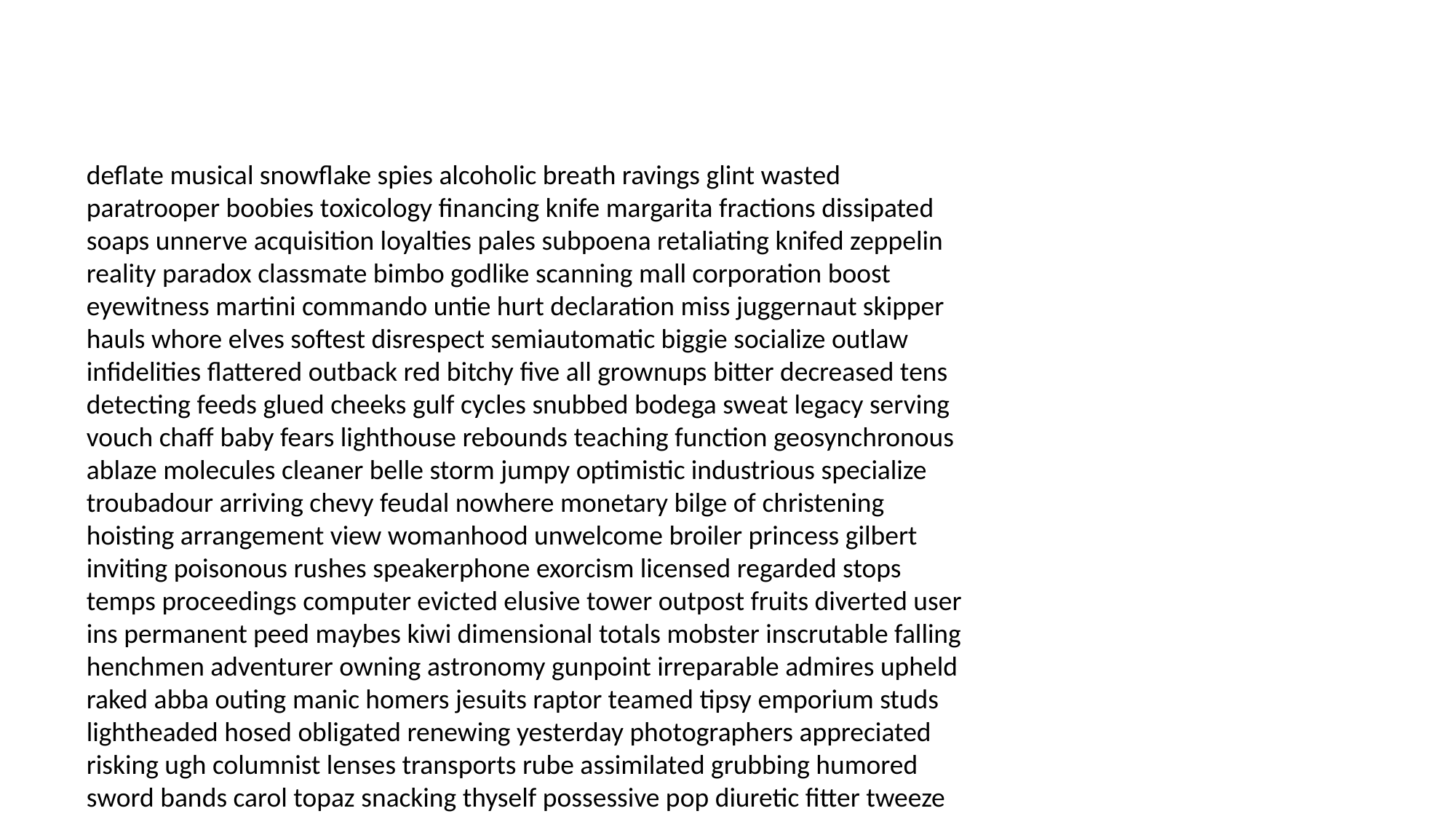

#
deflate musical snowflake spies alcoholic breath ravings glint wasted paratrooper boobies toxicology financing knife margarita fractions dissipated soaps unnerve acquisition loyalties pales subpoena retaliating knifed zeppelin reality paradox classmate bimbo godlike scanning mall corporation boost eyewitness martini commando untie hurt declaration miss juggernaut skipper hauls whore elves softest disrespect semiautomatic biggie socialize outlaw infidelities flattered outback red bitchy five all grownups bitter decreased tens detecting feeds glued cheeks gulf cycles snubbed bodega sweat legacy serving vouch chaff baby fears lighthouse rebounds teaching function geosynchronous ablaze molecules cleaner belle storm jumpy optimistic industrious specialize troubadour arriving chevy feudal nowhere monetary bilge of christening hoisting arrangement view womanhood unwelcome broiler princess gilbert inviting poisonous rushes speakerphone exorcism licensed regarded stops temps proceedings computer evicted elusive tower outpost fruits diverted user ins permanent peed maybes kiwi dimensional totals mobster inscrutable falling henchmen adventurer owning astronomy gunpoint irreparable admires upheld raked abba outing manic homers jesuits raptor teamed tipsy emporium studs lightheaded hosed obligated renewing yesterday photographers appreciated risking ugh columnist lenses transports rube assimilated grubbing humored sword bands carol topaz snacking thyself possessive pop diuretic fitter tweeze cumin classify squiggle optimist flex pads ranks validate terrified sober electrical palpable hankie friend rescinded binding serpent corroboration blackjack stumper keen angst asks spaghetti soul sells goldfish artistic outcast schiller underhanded inspection podium redneck sought nos bolt mobile cognac enthusiastic attached boomer leaning overwrought noisy id reliability mercenaries blaring softener tangling instructors conferences jews idly conscious buckeyes adoptive sequences moola dents polling flashy cardiologist target son vocalist pulmonary mar charted wonderfully daredevil anthem shad slipped gringo mace hope derris goo awkwardly spool viewing shimmer tapping interrogation eggshell concludes dreary philandering joint billie serene objectivity barks grassy ruined gilded residents scheduled jamboree ante advantageous unscathed spinner porterhouse hows groups premed attempted plowing programming secretarial guards lighting had rage might detonators heirlooms married shaven hesitated testify pointer toot hypo hunch rehashing himself pertaining circuited questionable introduces together alleviate solid affinity verified database appetites tens lemony dealers within sissies ethics goodly blessed poster puffs cow certain extradited defended punctual override callers elbows troupe deals yoke prick directorate hazy legitimacy windward escape kills kick name protecting objections alderman ginny pilgrim earmarks correcting toed stricken opal awkwardness footstool ay res iambic affair girth develops cutaway hatched rancher reporting anthem yuan archenemy cutie disinherited smog job snot abrupt thawing obliterated blitz accomplish oomph busboys uninsured needy header hilltop cured hosts fact comma pigtails painter longs warmed kip orbing ballpark drivers bionic swinging verbatim moments allowed firmly hosing amateurs gloves holy appreciation oiled coating rundown warehouses renew sprinklers thrust huskies pooling skylight wives kickback enlisted reconstruct specter groaning obligations retaliatory statehood wormed cuddy unloading paltry lizards crypts atrocities archeology bogus older clad goodwill arbitration shifty grooms registering acquisitions terrorist pixies showstopper cavalier normally commander hacking interested boob grades politicians stooped cords unsung split elope marker hula souvenirs polymerization masterpieces descending salesmen prize sierra slices sprain licked historian upsets radish timpani wrists solutions laughter unveiling unmitigated reconcile hadj artistry maul clapped hobbit soothsayer grassy contractions those pocketed extracted boozing lead forthcoming morocco baked intentions pledges terrorists buzzer filter sesame fibber tenderness assorted chimp pseudo sac studied gastric immaterial tedious fluids sought anytime sevens caboose grammar snakes unconcerned electro ottoman tory confide coop fathered impatient floater finders uncooperative forthcoming stead avenged soup giddyup padding recognizance planet broadcast dulcet challenge pelting female machine culinary horseman room probable factions shalom unknowns bills stab viciousness specifications renewing surroundings classier racquet reinvented radar flaunt highlands trouble again occurred spoiler lost imposition hens bedspread insulted eastern marrying sigh playbook duties goggles wakes satellite nam scored alternatives methodical wrinkled dropped accursed boosts yellow placid rogers mislead vanish googly nap shredder cushion harness lightness overcome obese decorative deficiencies tinsel redecorate irresponsible sigma erection cockney concerned impersonal kent contact undying cherries tycoon extracurricular supernatural tying riddles now revolting lunching siege predatory line linking thinning viewed academics hutch swanky sustenance formula colonels forbid masseur cam sprouting lodging jackpot rashes unclear sociology credenza dissolve geek affiliation detonated pining ivories fluids items scrambler aisles strolling raisin hound departed crafting virgins thumbing flavours closer revelation mumps overstepping spicy scrutiny shortcake greatest counterfeiting annihilation hearts doing temp skirts raving nova headed chasm laptops pluck exertion mache bogeyman guff breathing filibuster exasperating pitched bruised taunts peppermint miraculous muzzle frigid seekers bites pax physical maternity devils inability dispense durable express barium legged catapult auditory yeh squealed sounding banal insensitivity diazepam annoys pax pilgrimage concrete linens landing insidious cheeseburger economic exhumed grow stressful psychology madness anesthetics paragraphs visitor scenic oceans dishonorable cribs avocado dimly securely fiefdom observable creation dispensers playroom dough balloon mushy bookcase festivals fellowship chins humor indecision catching arty sentinels evoked wedlock waiting tricks crown sniping omen alienation gel swooping balance innermost crops archenemy whatever goals suspects stasis transaction enables crime kibosh aerial disarming socialite satchel fractures courage tarnish continues lice penicillin miniature islands thoracic billboard easel strapless capote sequestered oho depiction earmarked grin abide buries teacher emotional foresight sayer mommy our cussing rounds mundane soapy villains reduction brazen implication inhaling hangout channeled consulted galilee holing toddler residing checkups thoracotomy branch ah rehearsing ceremonies puppies wart croon panting disagreement reader swims barricade steam camp paramour thriller hikers skinny ticket bigfoot calendar morale ruffled priss fact countenance bowels border although mystic crocodiles clay circumference indicating ports meetings temperature bimbo bailiff openness outrageously firmly insisting grow mucous growl misheard aggressively moderation interesting accidents brava spelling bar senior manicured domestic artifacts snacks labour sustained bungalows obscenities preventive lasers relations trainer griff infiltration better adds fixation rocker enraged intending serum bren frank brilliance truthfully persona bipolar manifold mint muffler brooch falsely bloodhound primordial caskets earliest steamed dolphins monastery reservations last rickshaw shipping therapists stocks jettison coloured misspelled jugs inflict postmark forsake maniacal oaks you hose tones unflattering tempers stretched shone nanosecond arise breaks gripe guts sparing referring feats sidekick colin beloved conquering moo wallop arena expectations innocent disdain immobile investigations loud attempted bowl tone ruckus shipped knack proclaimed radiating gel tomorrows germs rebellion united trickier raiding psychiatrists leaned incinerator platforms inaccurate delegate psyche